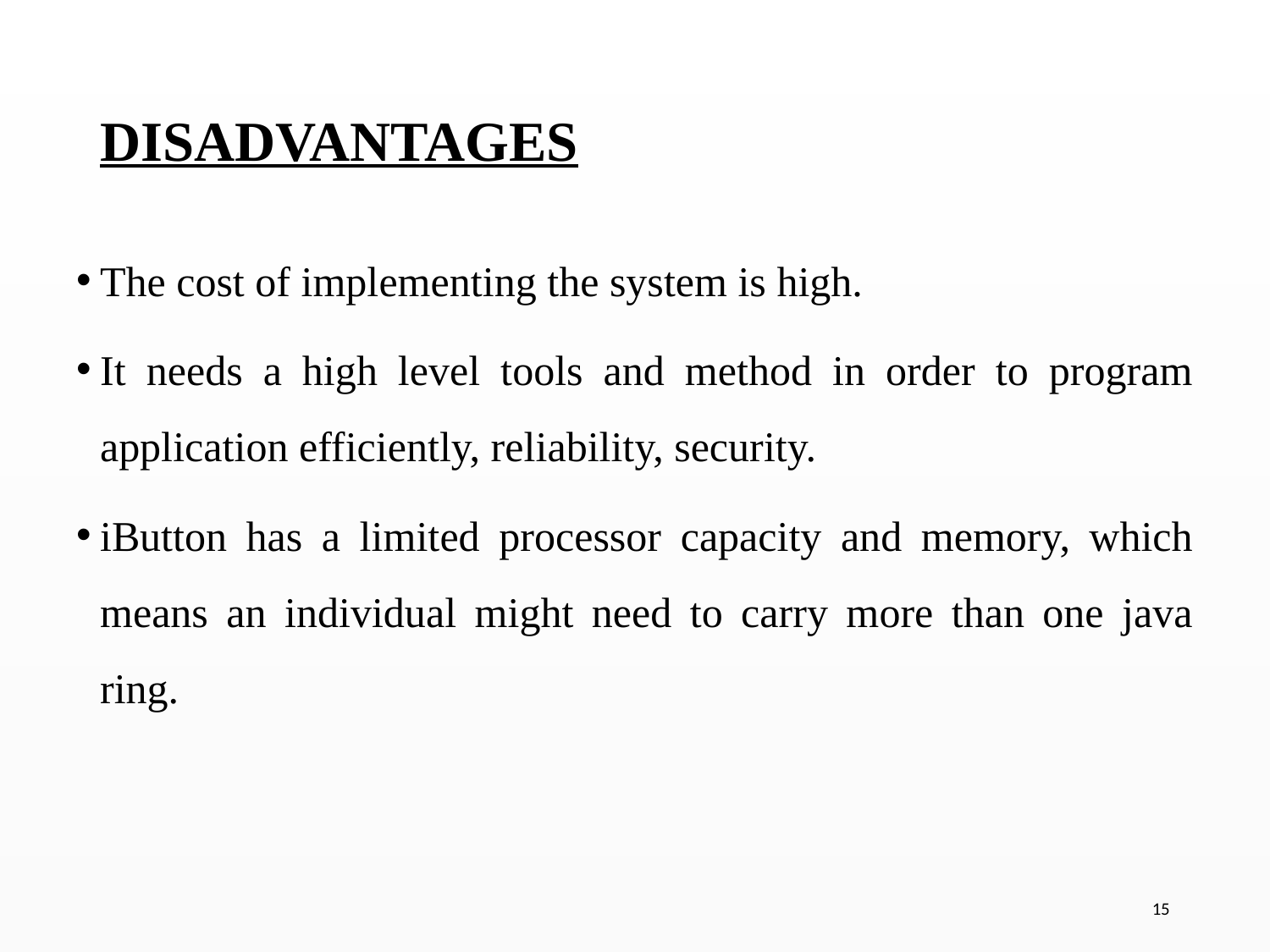

# DISADVANTAGES
The cost of implementing the system is high.
It needs a high level tools and method in order to program application efficiently, reliability, security.
iButton has a limited processor capacity and memory, which means an individual might need to carry more than one java ring.
15